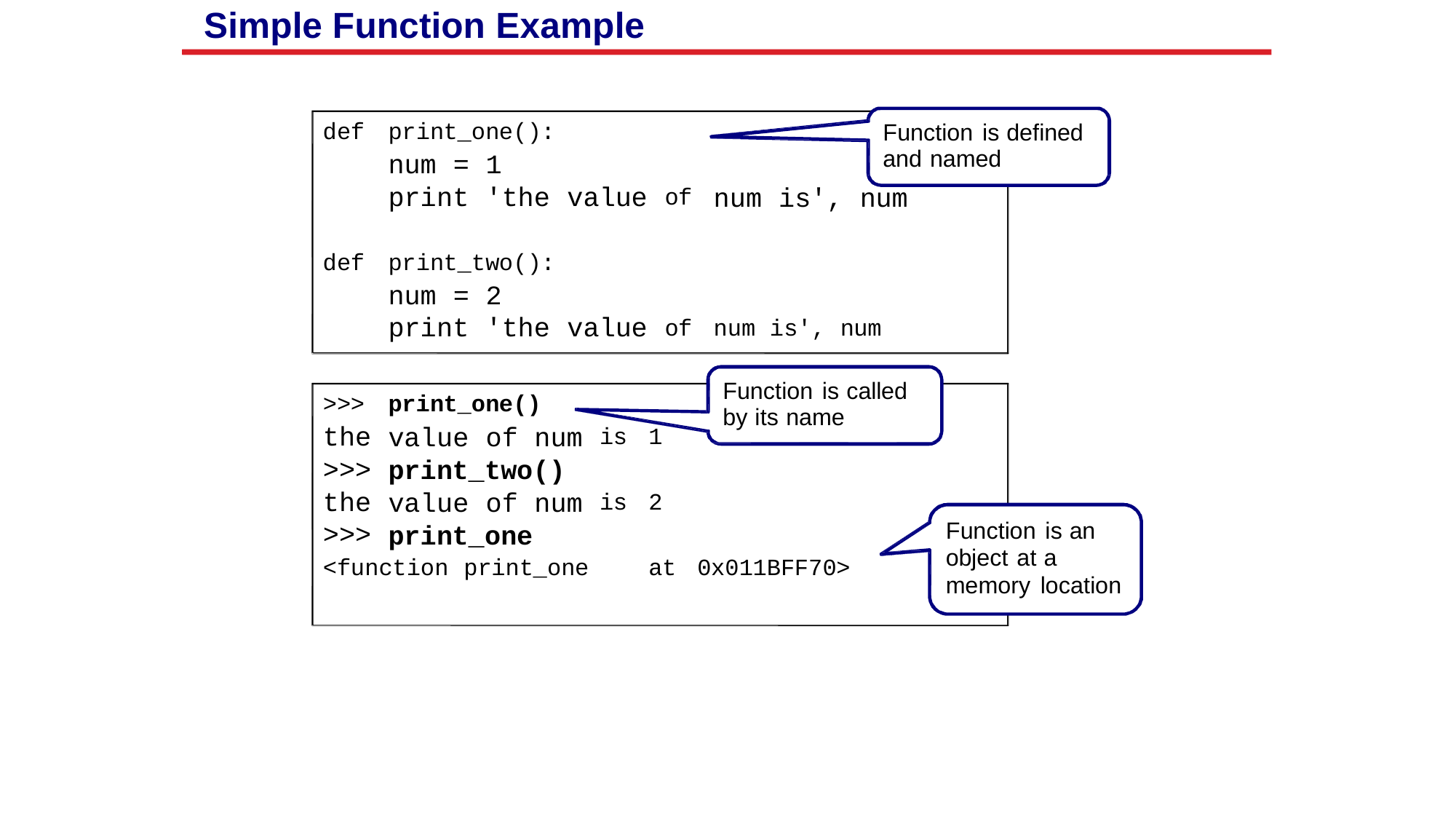

Simple Function Example

def
print_one():
num = 1
print 'the value
Function is defined
and named
num is', num
of
def
print_two():
num = 2
print 'the value
of
num is', num

Function is called
by its name

>>>
the
>>>
the
>>>
print_one()
value of num
print_two()
value of num
print_one
is
1
is
2

Function is an
object at a memory location

<function print_one
at
0x011BFF70>